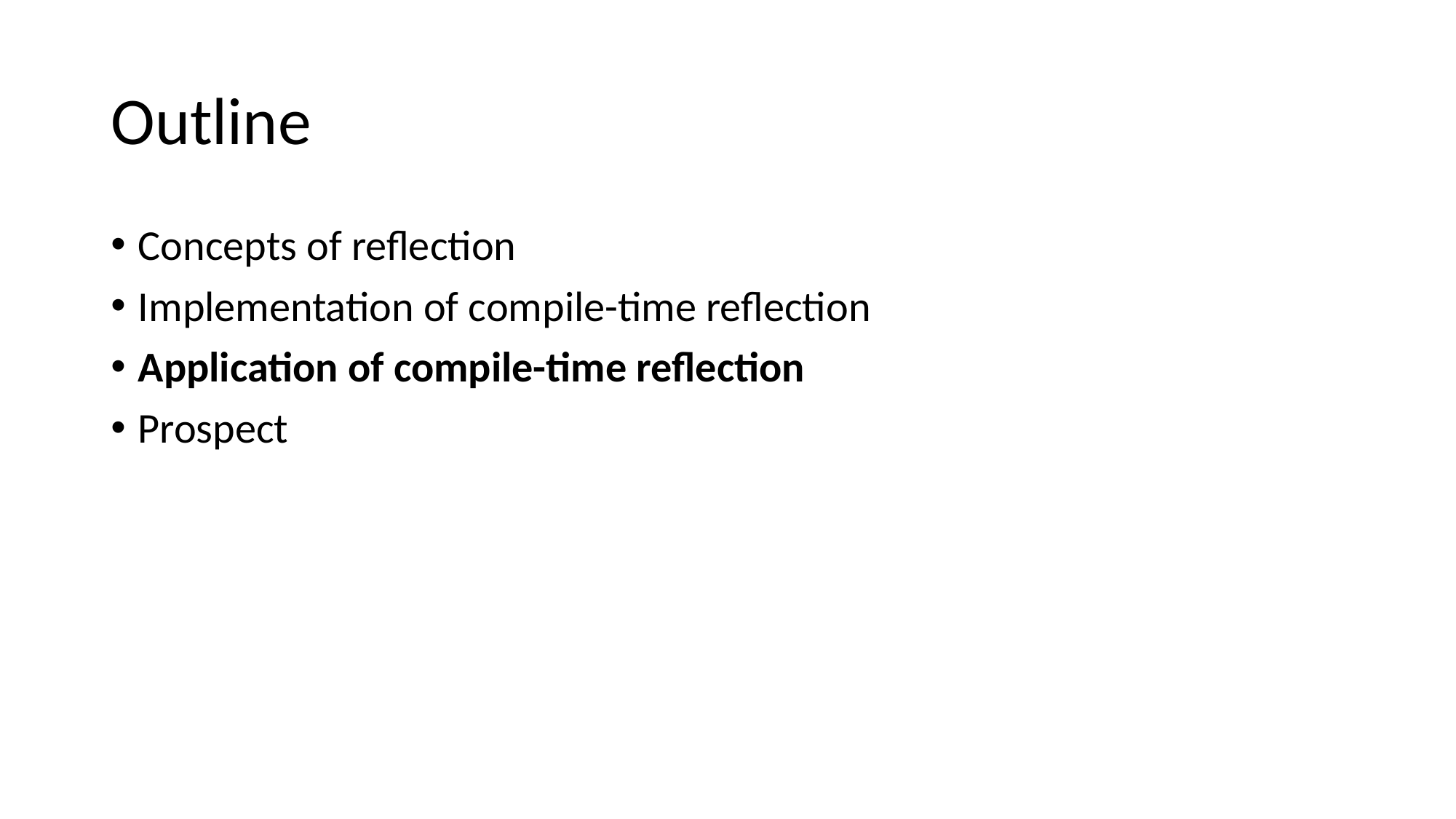

# Outline
Concepts of reflection
Implementation of compile-time reflection
Application of compile-time reflection
Prospect